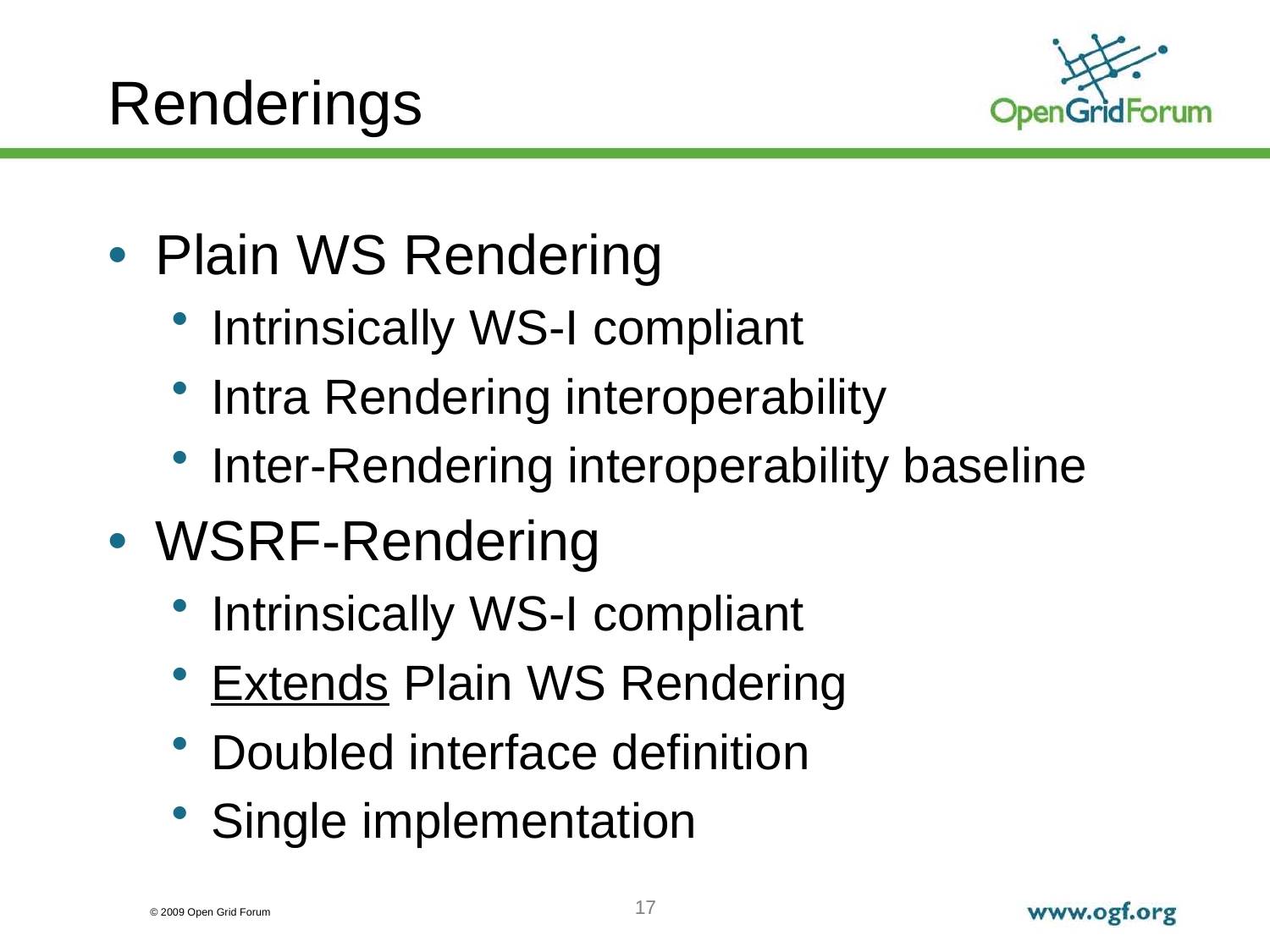

# Renderings
Plain WS Rendering
Intrinsically WS-I compliant
Intra Rendering interoperability
Inter-Rendering interoperability baseline
WSRF-Rendering
Intrinsically WS-I compliant
Extends Plain WS Rendering
Doubled interface definition
Single implementation
17